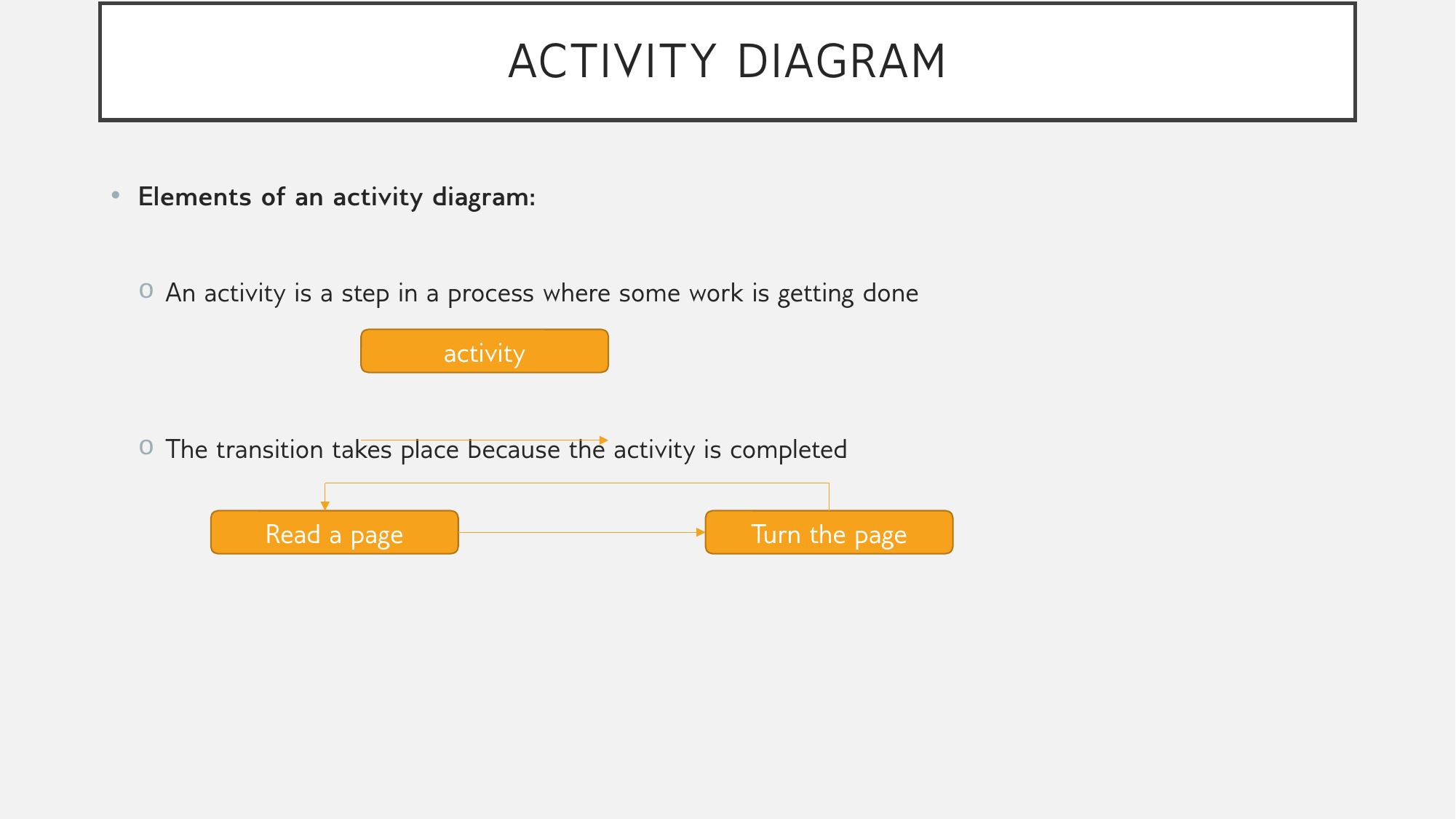

# Activity diagram

Elements of an activity diagram:

An activity is a step in a process where some work is getting done

The transition takes place because the activity is completed

activity
Read a page
Turn the page